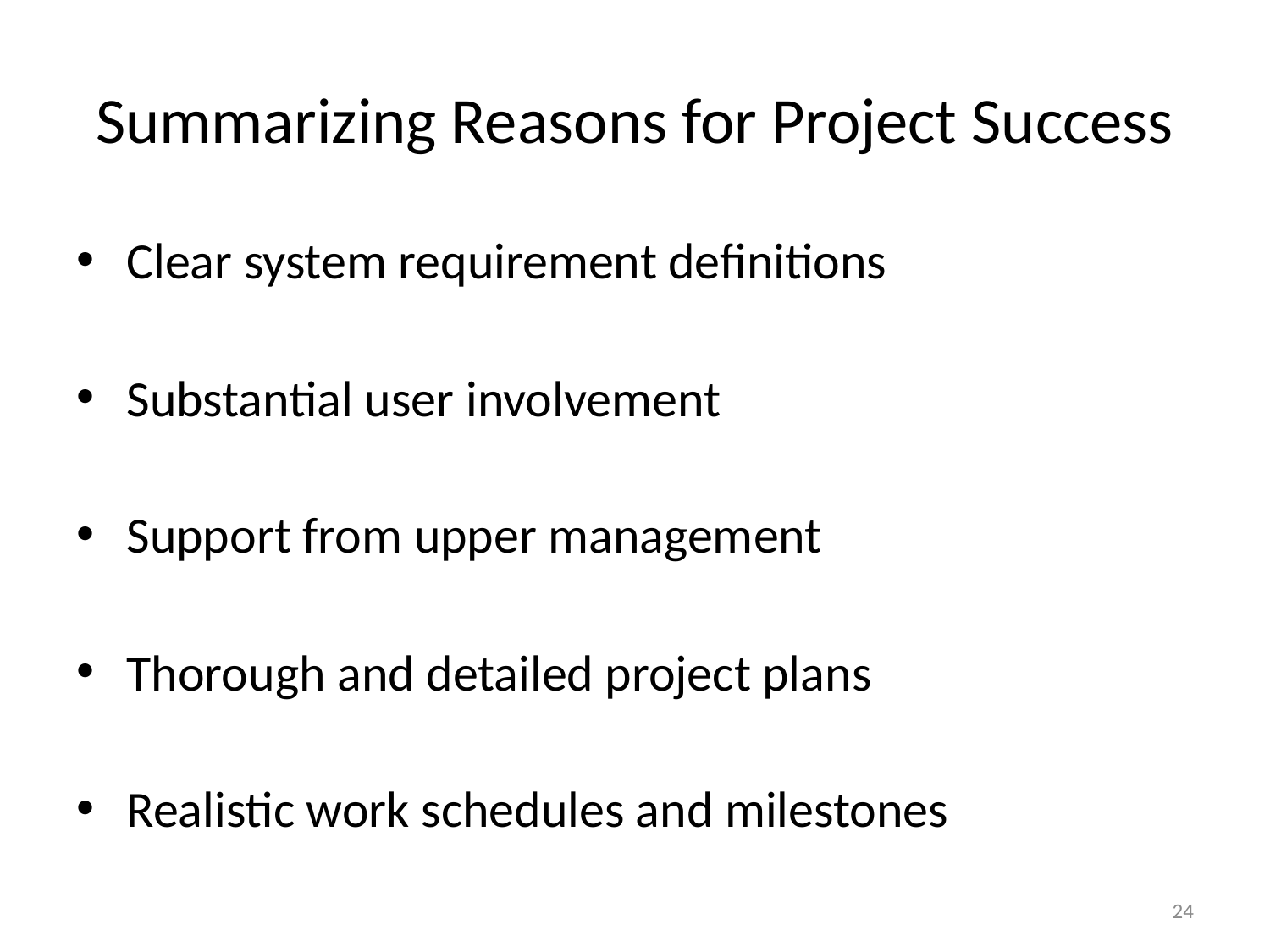

# Summarizing Reasons for Project Success
Clear system requirement definitions
Substantial user involvement
Support from upper management
Thorough and detailed project plans
Realistic work schedules and milestones
24